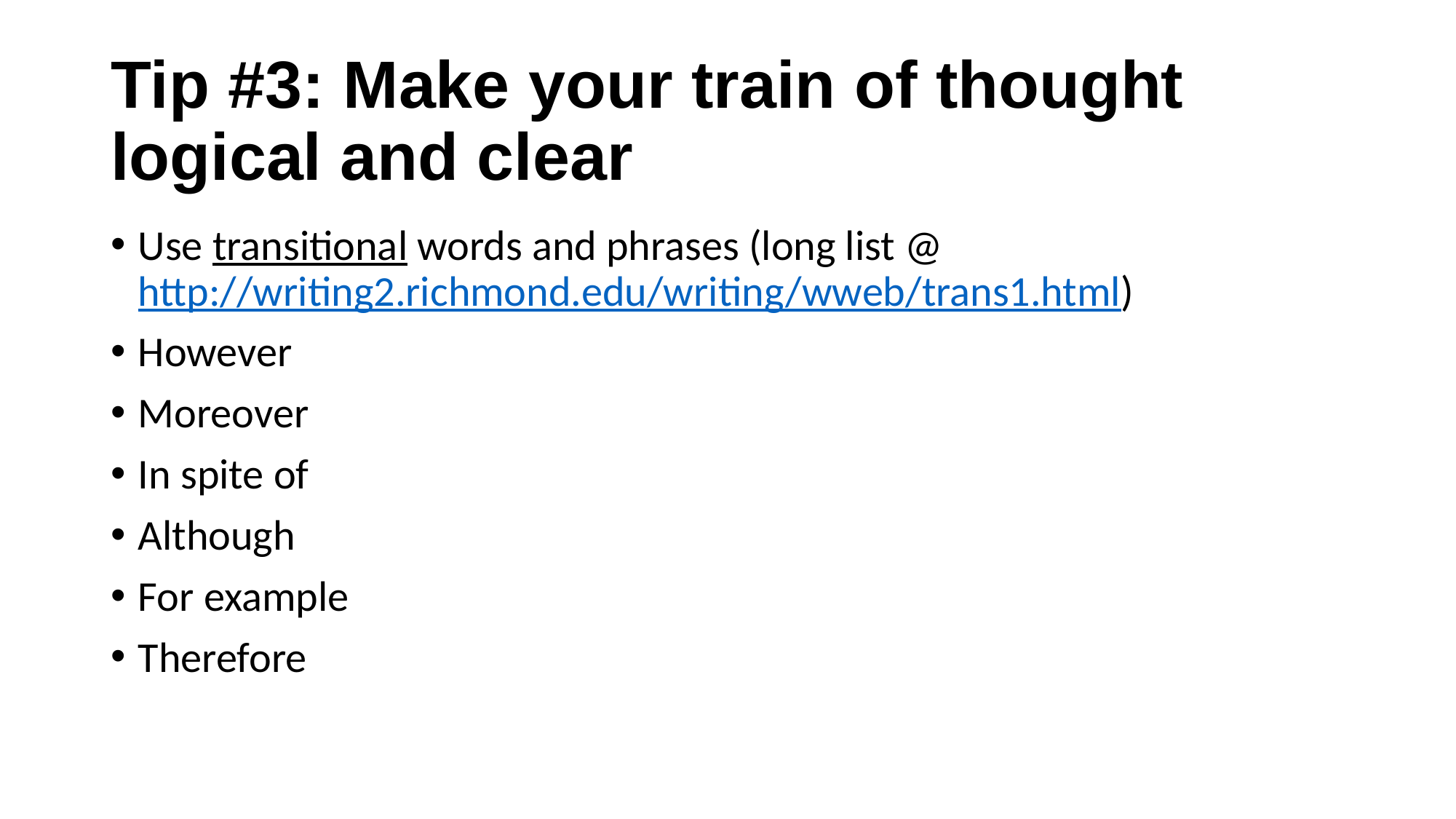

# Tip #3: Make your train of thought logical and clear
Use transitional words and phrases (long list @ http://writing2.richmond.edu/writing/wweb/trans1.html)
However
Moreover
In spite of
Although
For example
Therefore